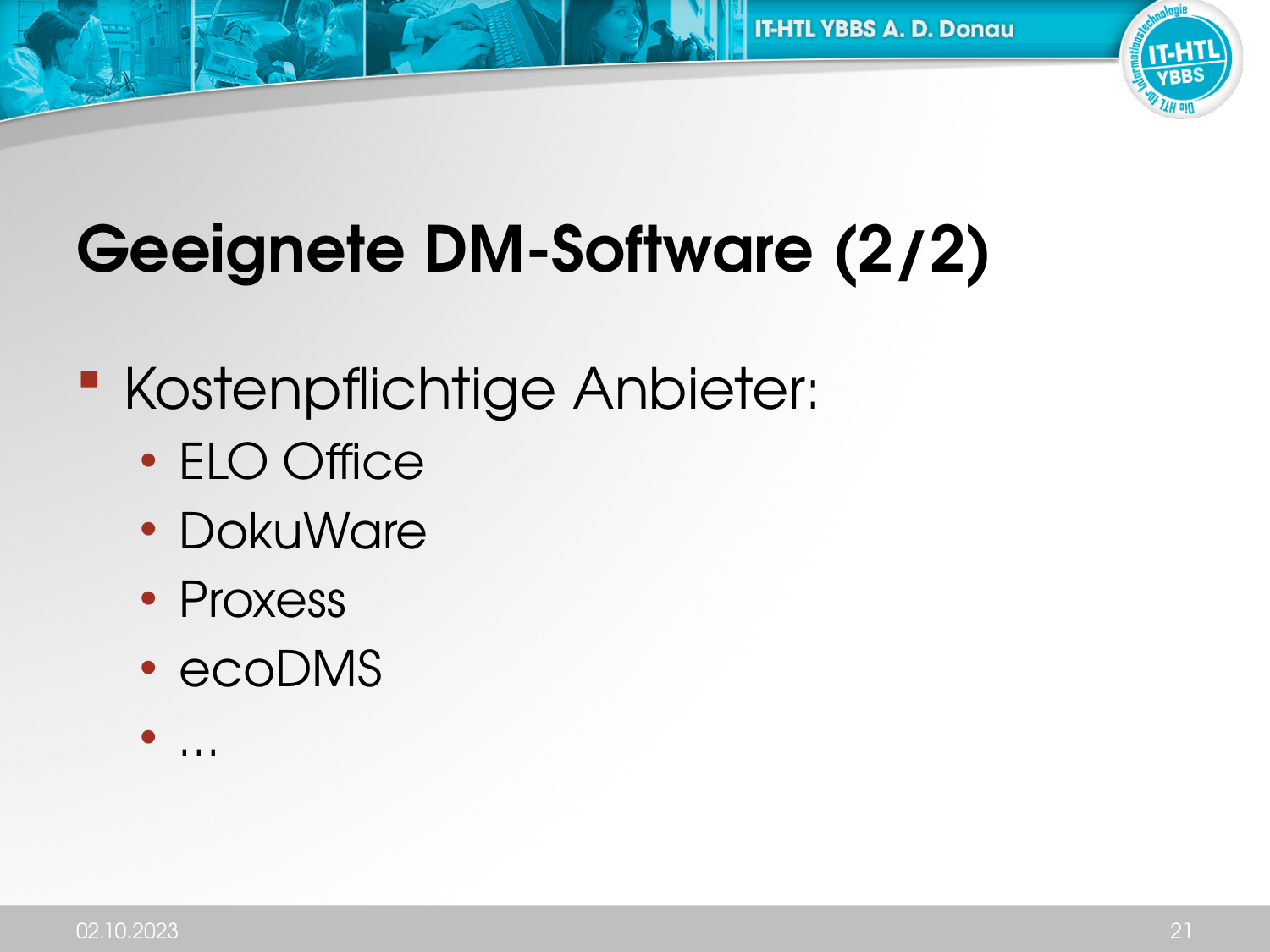

# Geeignete DM-Software (2/2)
Kostenpflichtige Anbieter:
ELO Office
DokuWare
Proxess
ecoDMS
…
02.10.2023

21